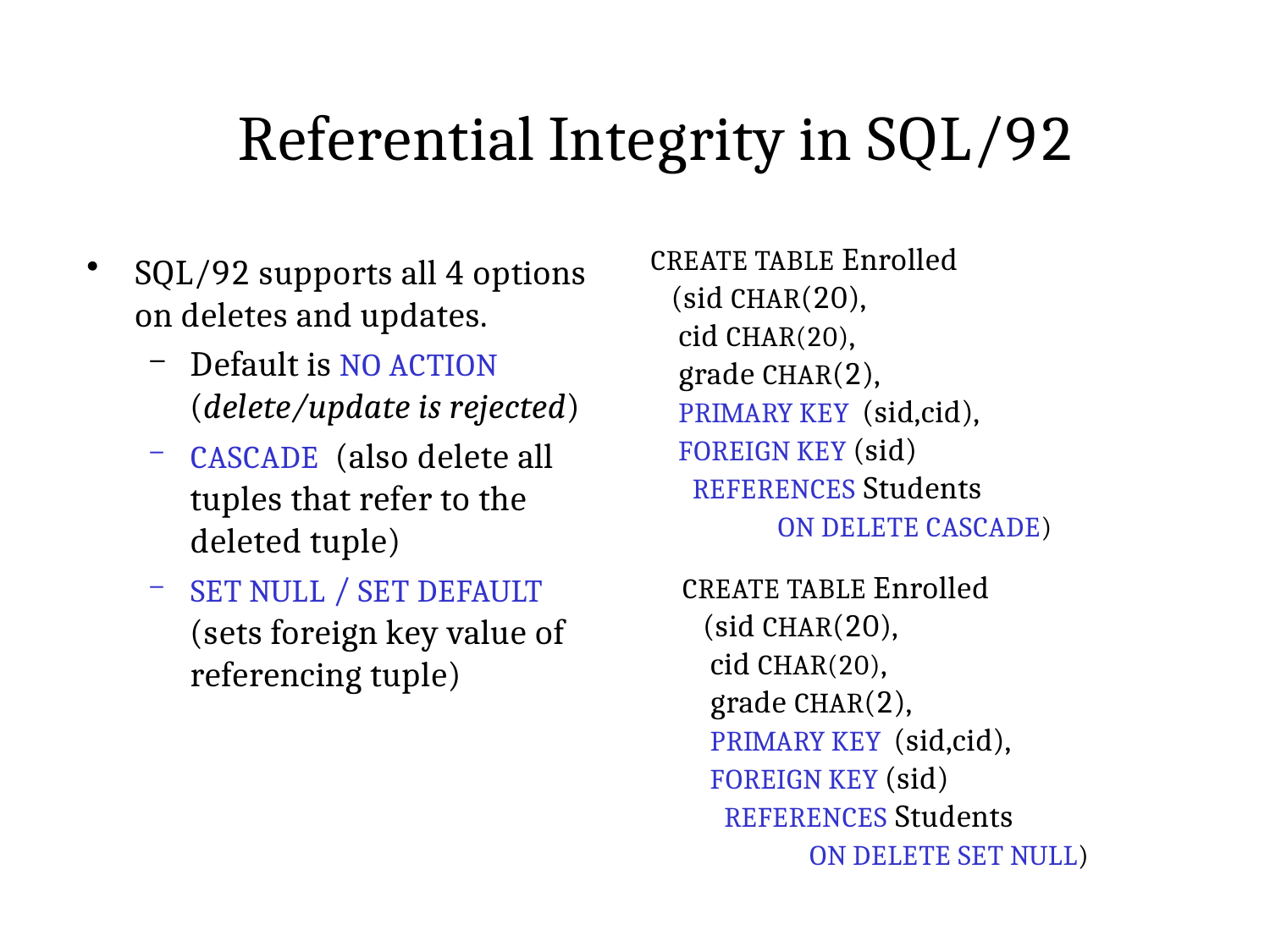

Referential Integrity in SQL/92
CREATE TABLE Enrolled
   (sid CHAR(20),
    cid CHAR(20),
    grade CHAR(2),
    PRIMARY KEY  (sid,cid),
    FOREIGN KEY (sid)
      REFERENCES Students
	ON DELETE CASCADE)

SQL/92 supports all 4 options on deletes and updates.
Default is NO ACTION   (delete/update is rejected)
CASCADE  (also delete all tuples that refer to the deleted tuple)
SET NULL / SET DEFAULT  (sets foreign key value of referencing tuple)
CREATE TABLE Enrolled
   (sid CHAR(20),
    cid CHAR(20),
    grade CHAR(2),
    PRIMARY KEY  (sid,cid),
    FOREIGN KEY (sid)
      REFERENCES Students
	ON DELETE SET NULL)